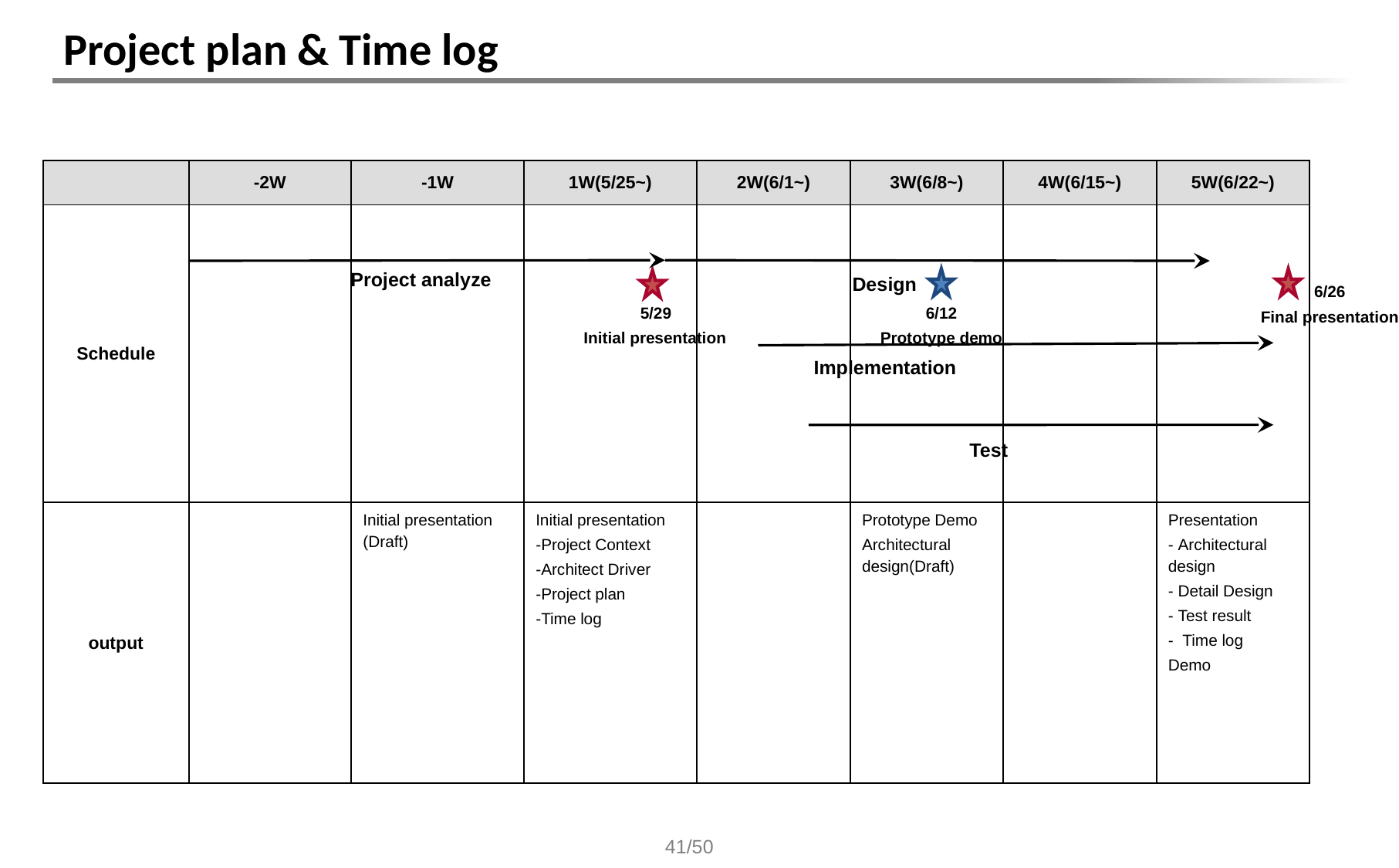

# Project plan & Time log

|  | -2W | -1W | 1W(5/25~) | 2W(6/1~) | 3W(6/8~) | 4W(6/15~) | 5W(6/22~) |
| --- | --- | --- | --- | --- | --- | --- | --- |
| Schedule |  |  |  |  |  |  |  |
| output |  | Initial presentation (Draft) | Initial presentation Project Context Architect Driver Project plan Time log |  | Prototype Demo Architectural design(Draft) |  | Presentation Architectural design Detail Design Test result Time log Demo |
Project analyze
Design

6/26
Final presentation

6/12
Prototype demo
5/29
Initial presentation
Implementation
Test
41/50